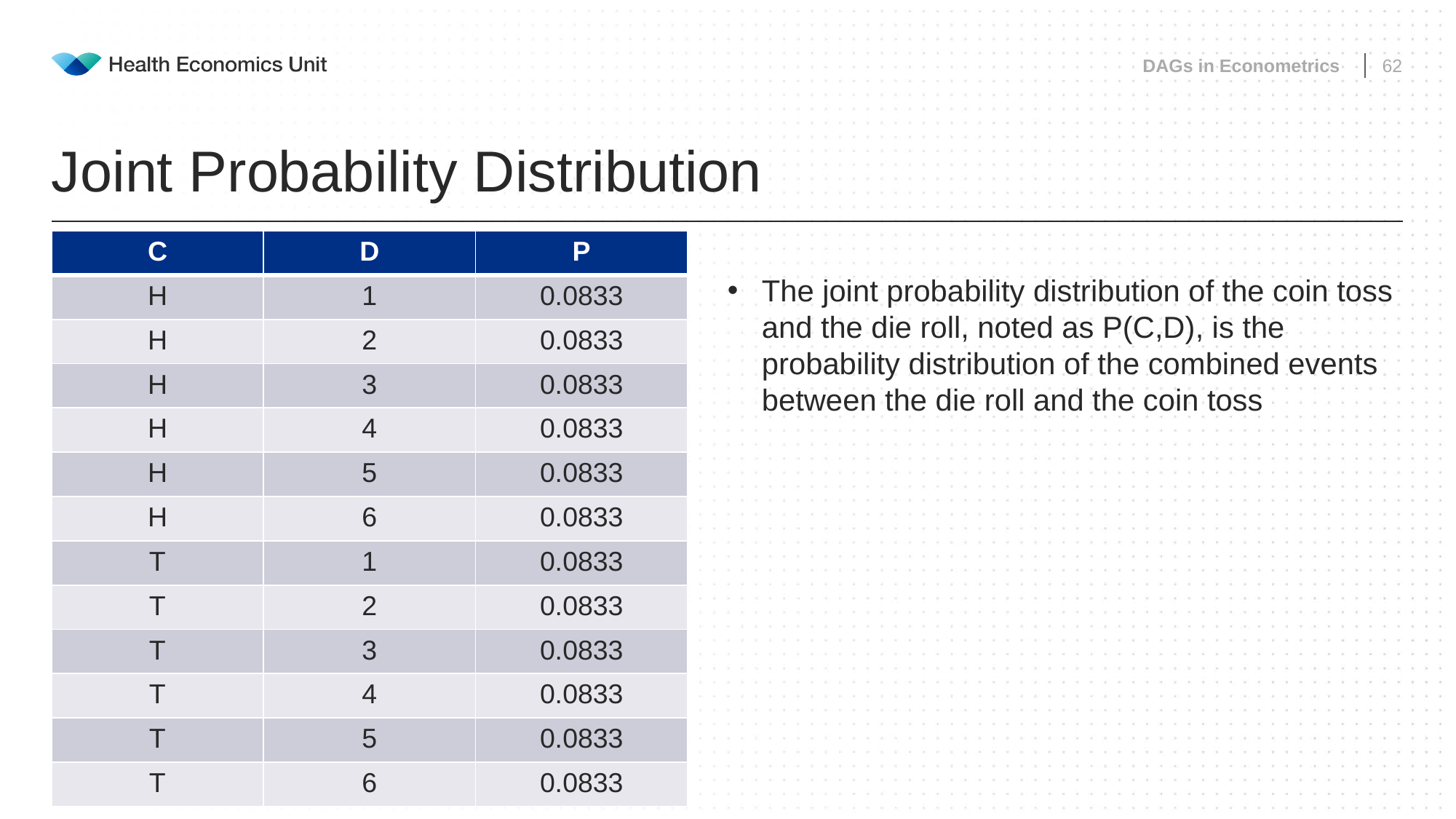

DAGs in Econometrics
62
# Joint Probability Distribution
| C | D | P |
| --- | --- | --- |
| H | 1 | 0.0833 |
| H | 2 | 0.0833 |
| H | 3 | 0.0833 |
| H | 4 | 0.0833 |
| H | 5 | 0.0833 |
| H | 6 | 0.0833 |
| T | 1 | 0.0833 |
| T | 2 | 0.0833 |
| T | 3 | 0.0833 |
| T | 4 | 0.0833 |
| T | 5 | 0.0833 |
| T | 6 | 0.0833 |
The joint probability distribution of the coin toss and the die roll, noted as P(C,D), is the probability distribution of the combined events between the die roll and the coin toss